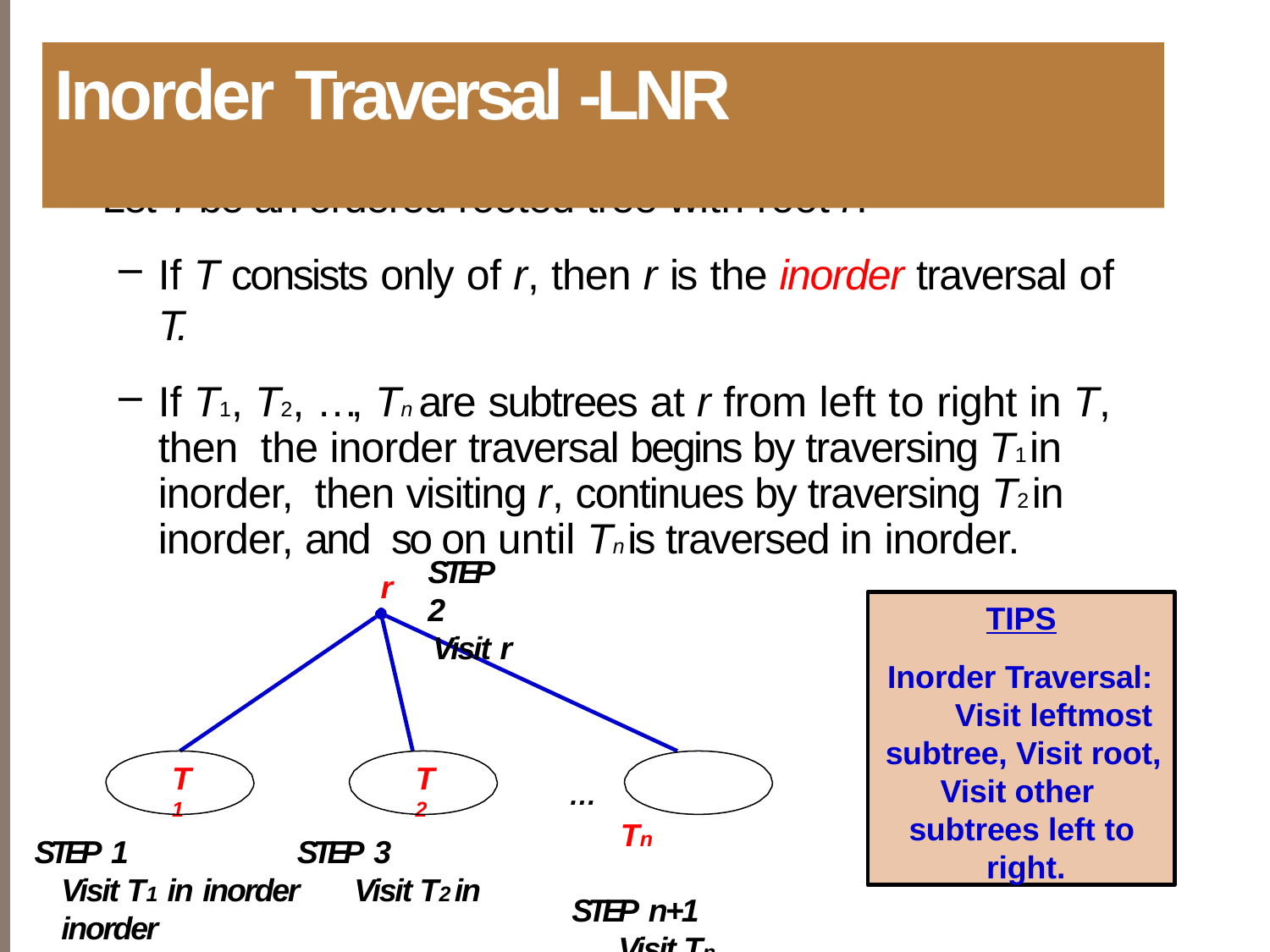

# Inorder Traversal -LNR
Let T be an ordered rooted tree with root r.
If T consists only of r, then r is the inorder traversal of T.
If T1, T2, …, Tn are subtrees at r from left to right in T, then  the inorder traversal begins by traversing T1 in inorder,  then visiting r, continues by traversing T2 in inorder, and  so on until Tn is traversed in inorder.
STEP 2
Visit r
r
TIPS
Inorder Traversal:  Visit leftmost  subtree, Visit root,
Visit other  subtrees left to  right.

T1
T2
…	Tn

STEP n+1
Visit Tn in inorder
STEP 1	STEP 3
Visit T1  in inorder	Visit T2 in inorder